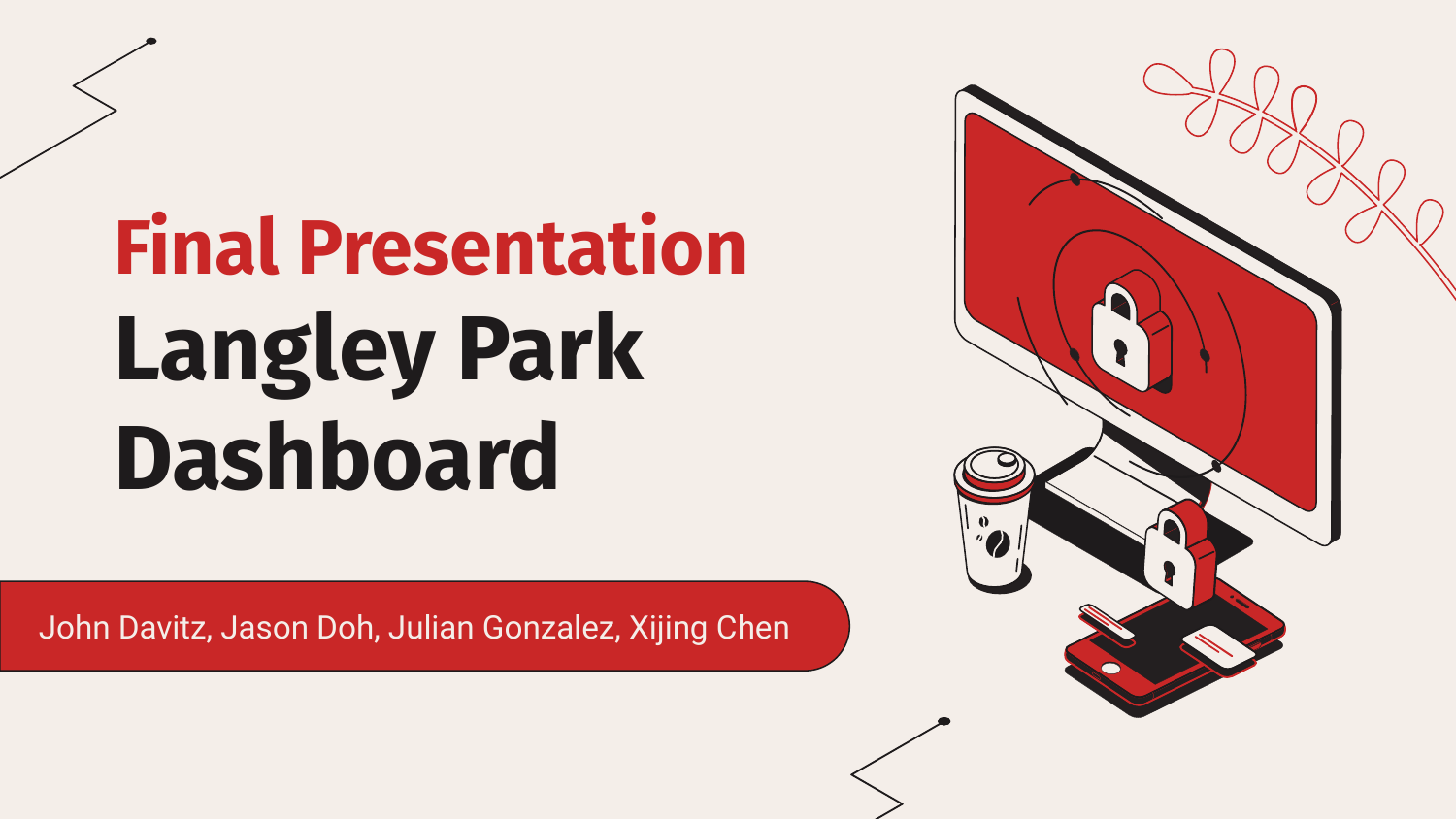

# Final Presentation Langley Park Dashboard

John Davitz, Jason Doh, Julian Gonzalez, Xijing Chen